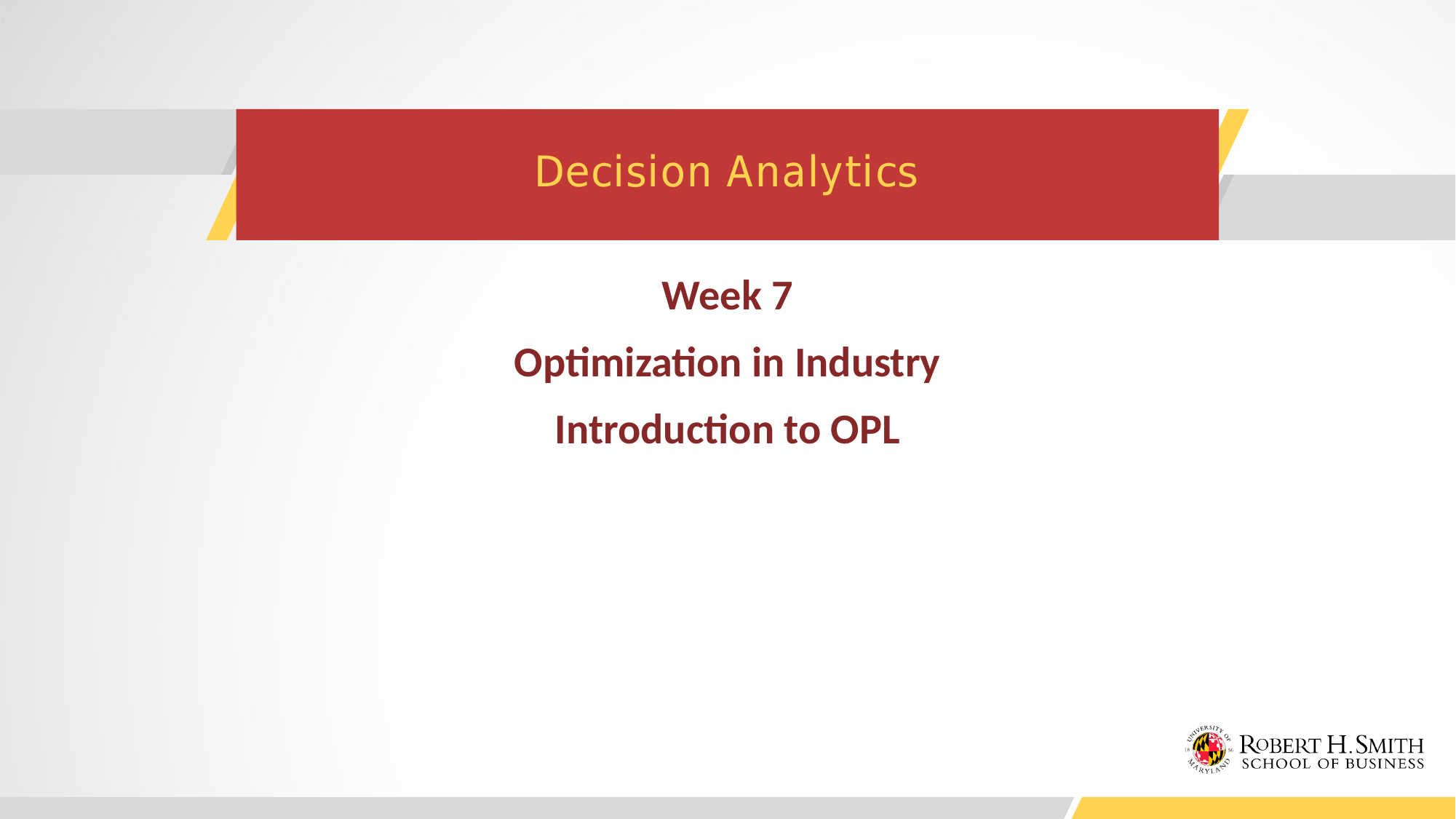

# Decision Analytics
Week 7
Optimization in Industry
Introduction to OPL